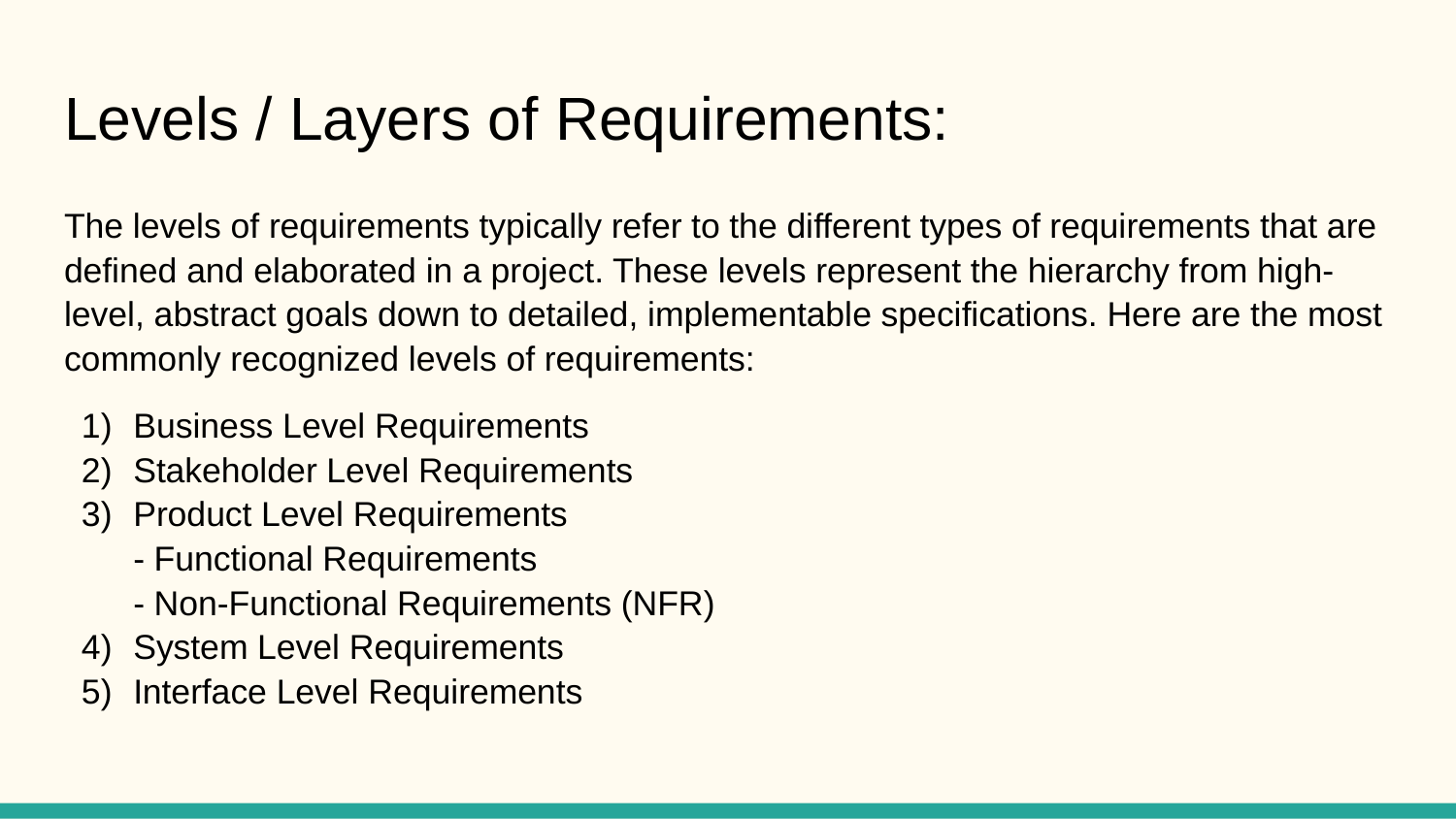

# Levels / Layers of Requirements:
The levels of requirements typically refer to the different types of requirements that are defined and elaborated in a project. These levels represent the hierarchy from high-level, abstract goals down to detailed, implementable specifications. Here are the most commonly recognized levels of requirements:
Business Level Requirements
Stakeholder Level Requirements
Product Level Requirements
- Functional Requirements
- Non-Functional Requirements (NFR)
System Level Requirements
Interface Level Requirements